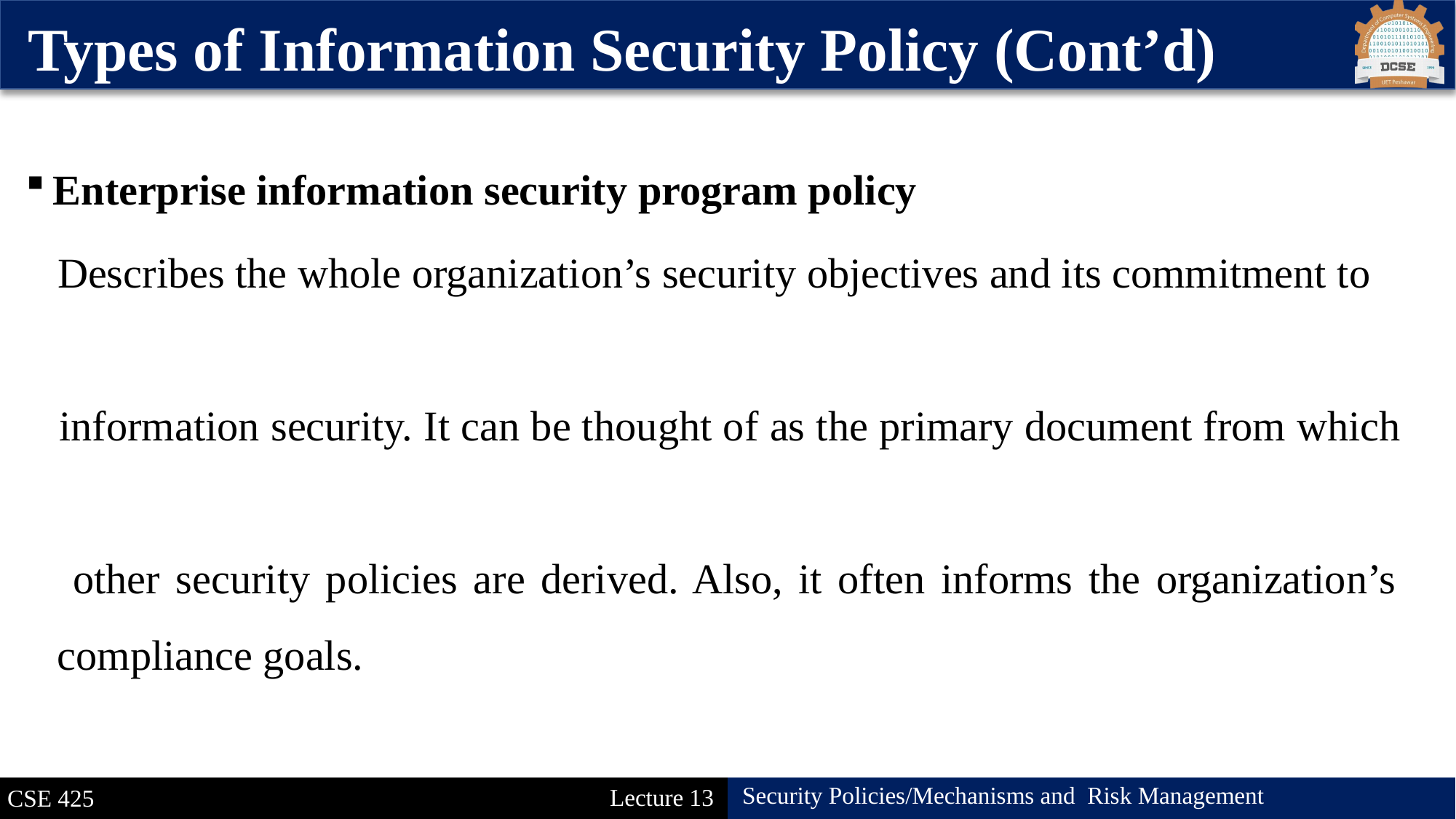

Types of Information Security Policy (Cont’d)
Enterprise information security program policy
   Describes the whole organization’s security objectives and its commitment to
   information security. It can be thought of as the primary document from which
   other security policies are derived. Also, it often informs the organization’s
   compliance goals.

11